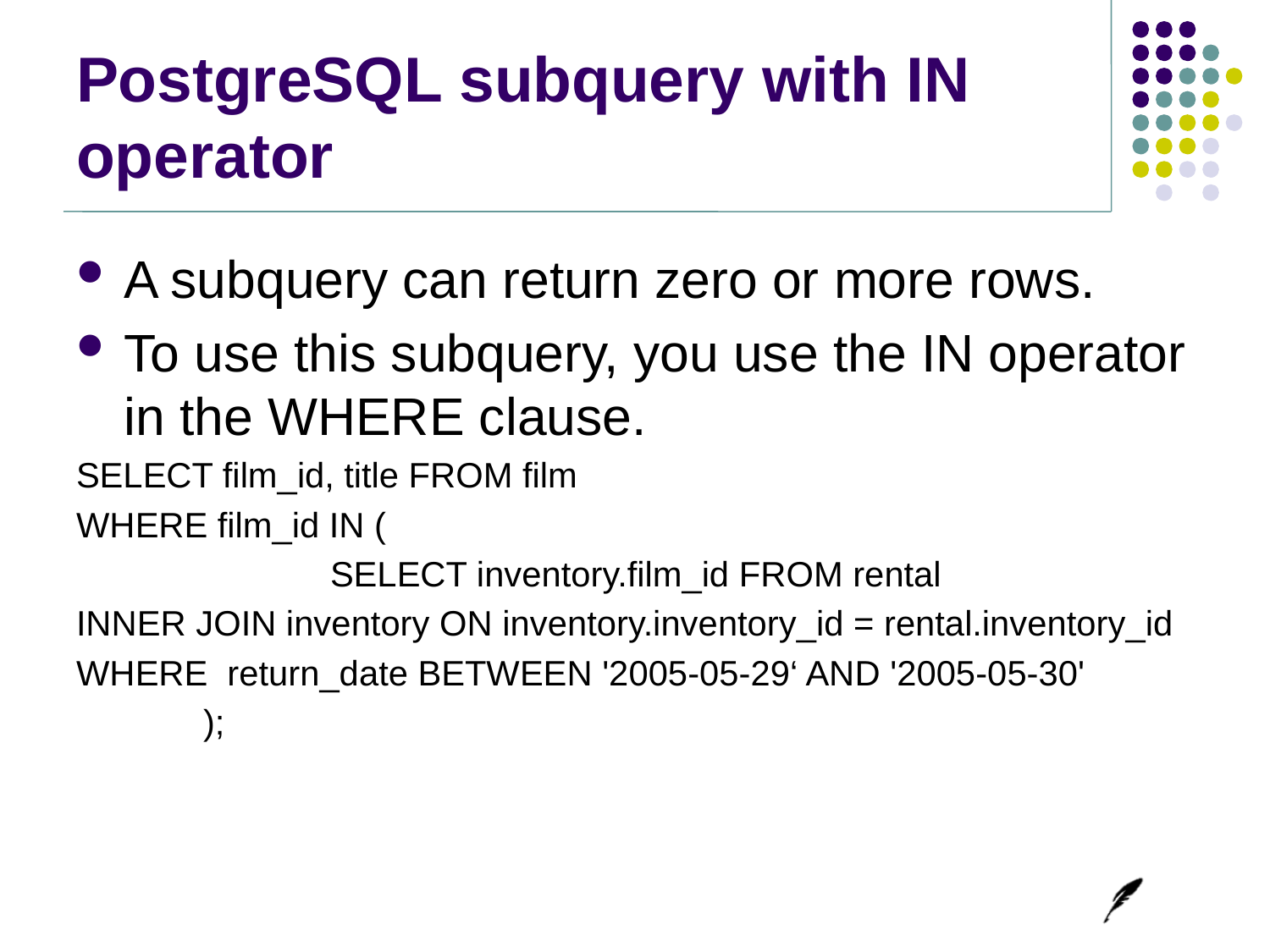

# PostgreSQL subquery with IN operator
A subquery can return zero or more rows.
To use this subquery, you use the IN operator in the WHERE clause.
SELECT film_id, title FROM film
WHERE film_id IN (
		SELECT inventory.film_id FROM rental
INNER JOIN inventory ON inventory.inventory_id = rental.inventory_id
WHERE  return_date BETWEEN '2005-05-29‘ AND '2005-05-30'
	);